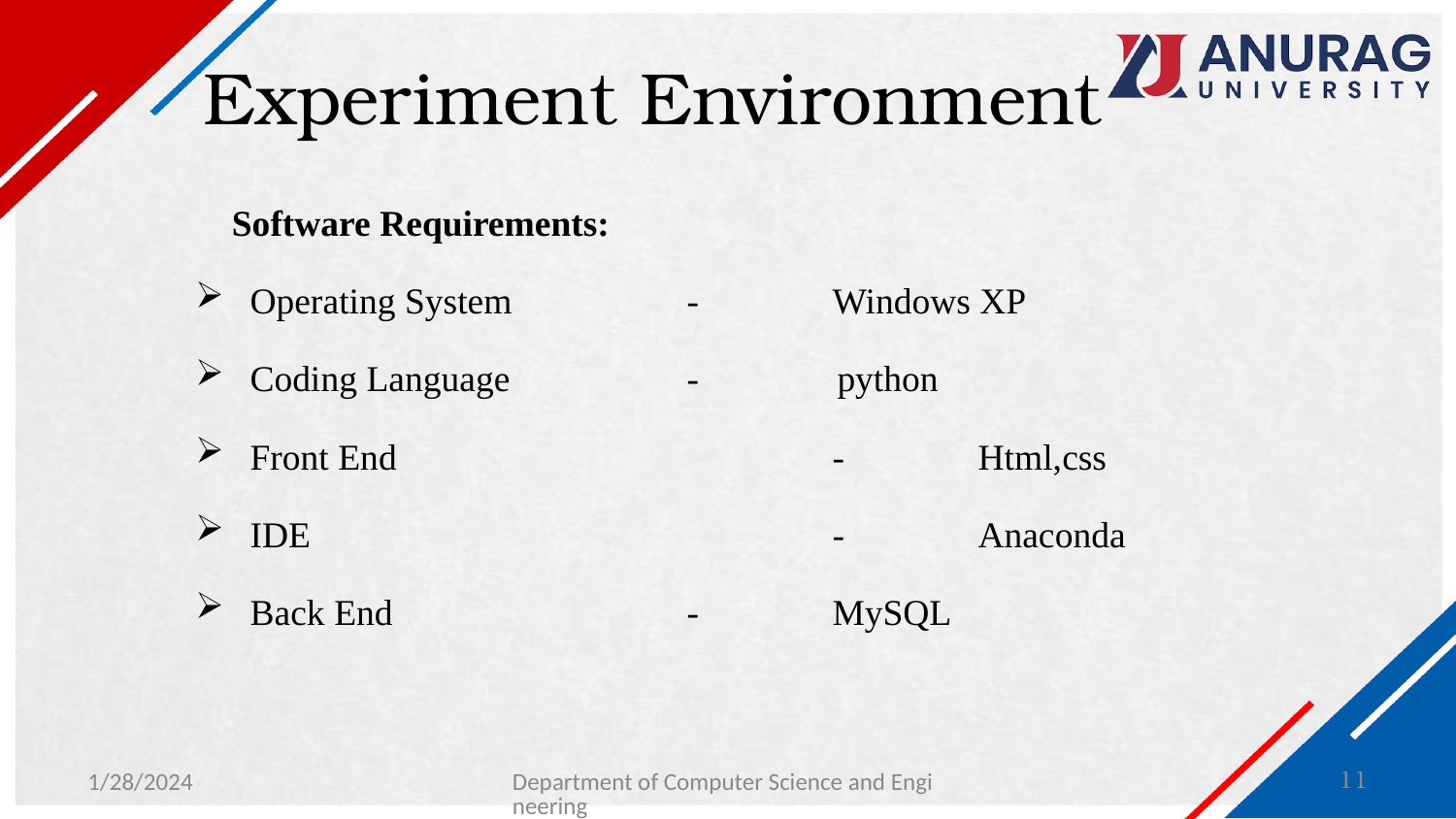

# Experiment Environment
Software Requirements:
Operating System 		-	Windows XP
Coding Language		-               python
Front End			-	Html,css
IDE				-	Anaconda
Back End			-	MySQL

1/28/2024
Department of Computer Science and Engineering
11